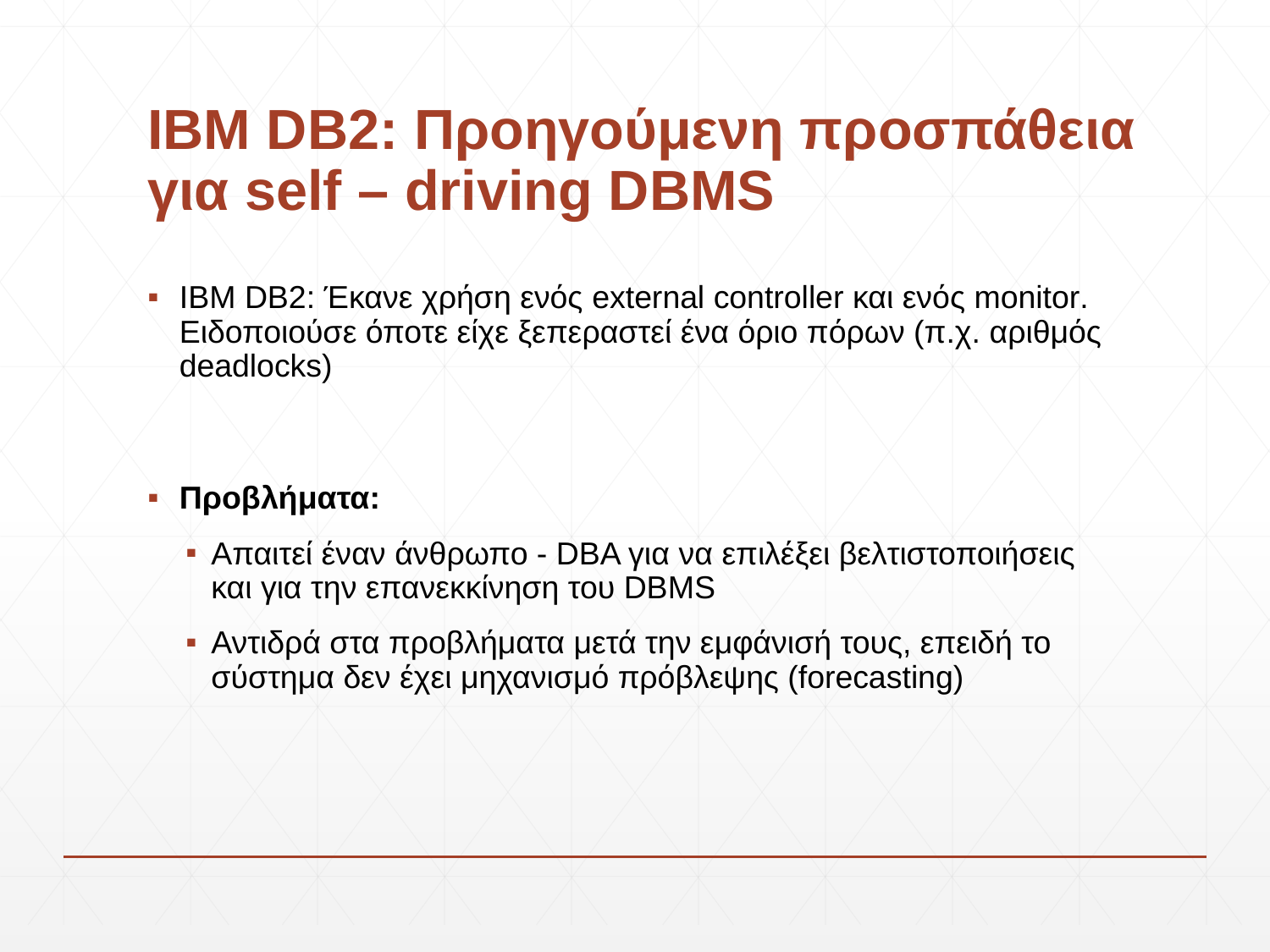

# IBM DB2: Προηγούμενη προσπάθεια για self – driving DBMS
IBM DB2: Έκανε χρήση ενός external controller και ενός monitor. Ειδοποιούσε όποτε είχε ξεπεραστεί ένα όριο πόρων (π.χ. αριθμός deadlocks)

Προβλήματα:
Απαιτεί έναν άνθρωπο - DBA για να επιλέξει βελτιστοποιήσεις και για την επανεκκίνηση του DBMS
Αντιδρά στα προβλήματα μετά την εμφάνισή τους, επειδή το σύστημα δεν έχει μηχανισμό πρόβλεψης (forecasting)